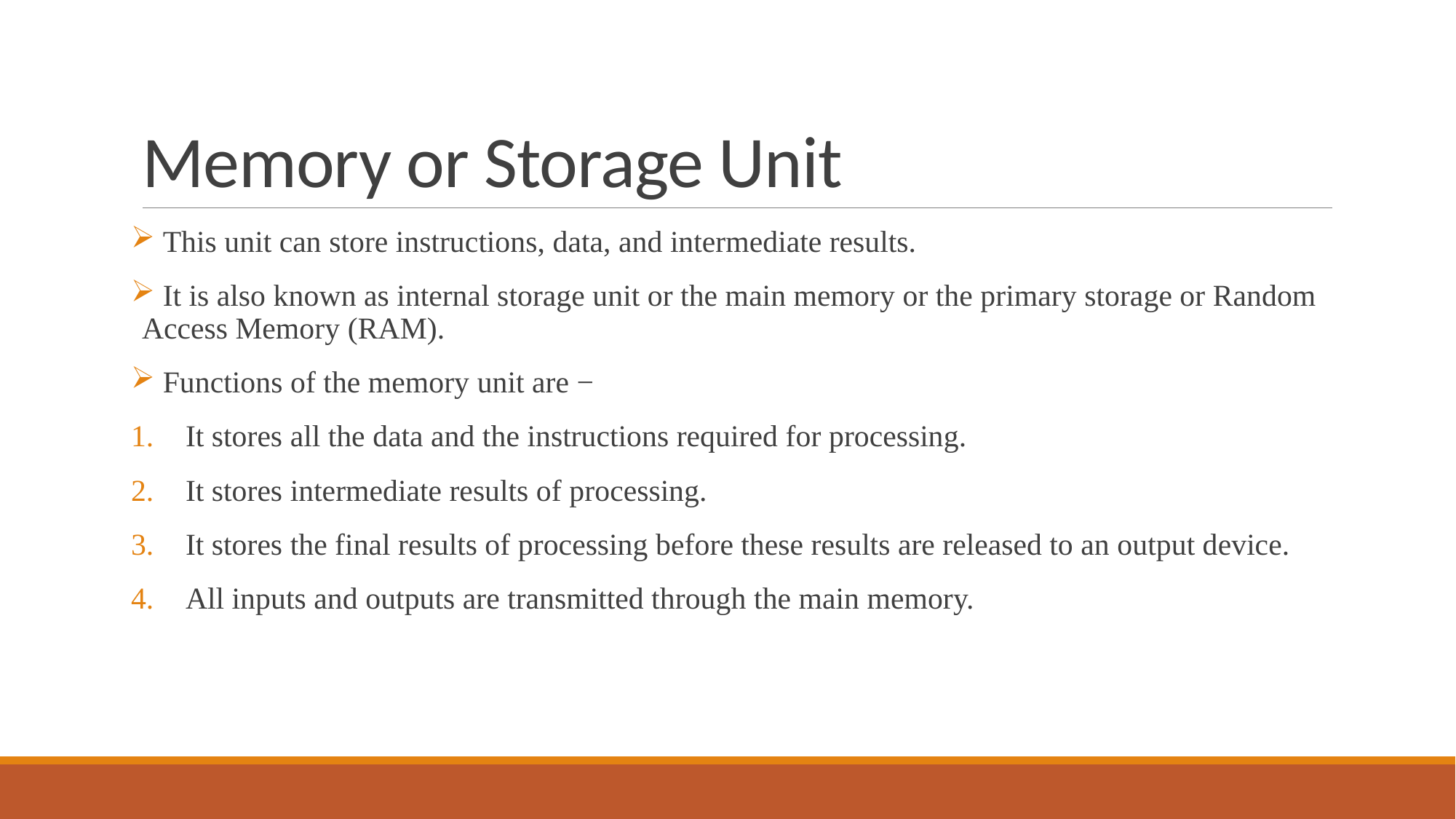

# Memory or Storage Unit
 This unit can store instructions, data, and intermediate results.
 It is also known as internal storage unit or the main memory or the primary storage or Random Access Memory (RAM).
 Functions of the memory unit are −
It stores all the data and the instructions required for processing.
It stores intermediate results of processing.
It stores the final results of processing before these results are released to an output device.
All inputs and outputs are transmitted through the main memory.